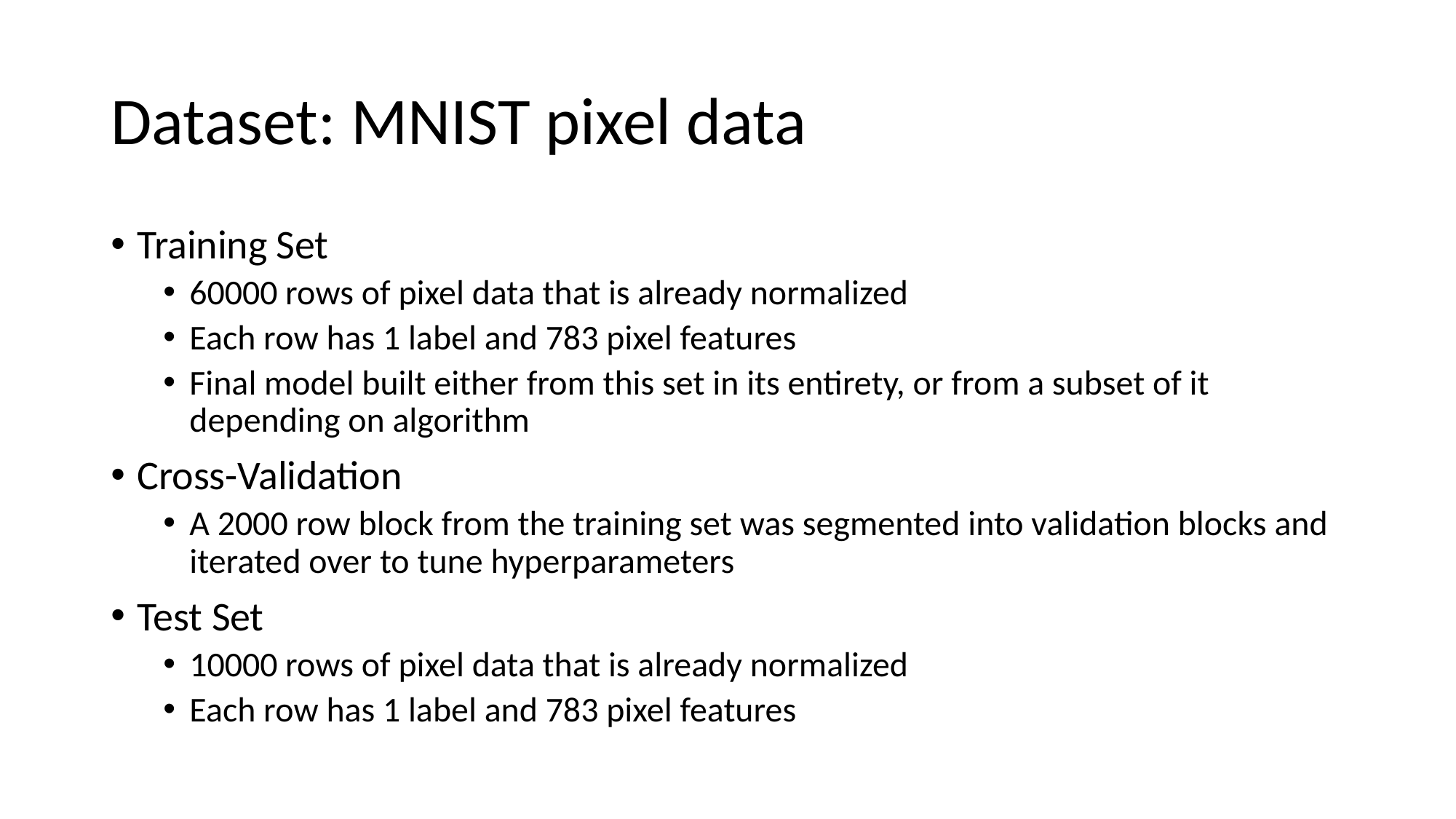

# Dataset: MNIST pixel data
Training Set
60000 rows of pixel data that is already normalized
Each row has 1 label and 783 pixel features
Final model built either from this set in its entirety, or from a subset of it depending on algorithm
Cross-Validation
A 2000 row block from the training set was segmented into validation blocks and iterated over to tune hyperparameters
Test Set
10000 rows of pixel data that is already normalized
Each row has 1 label and 783 pixel features